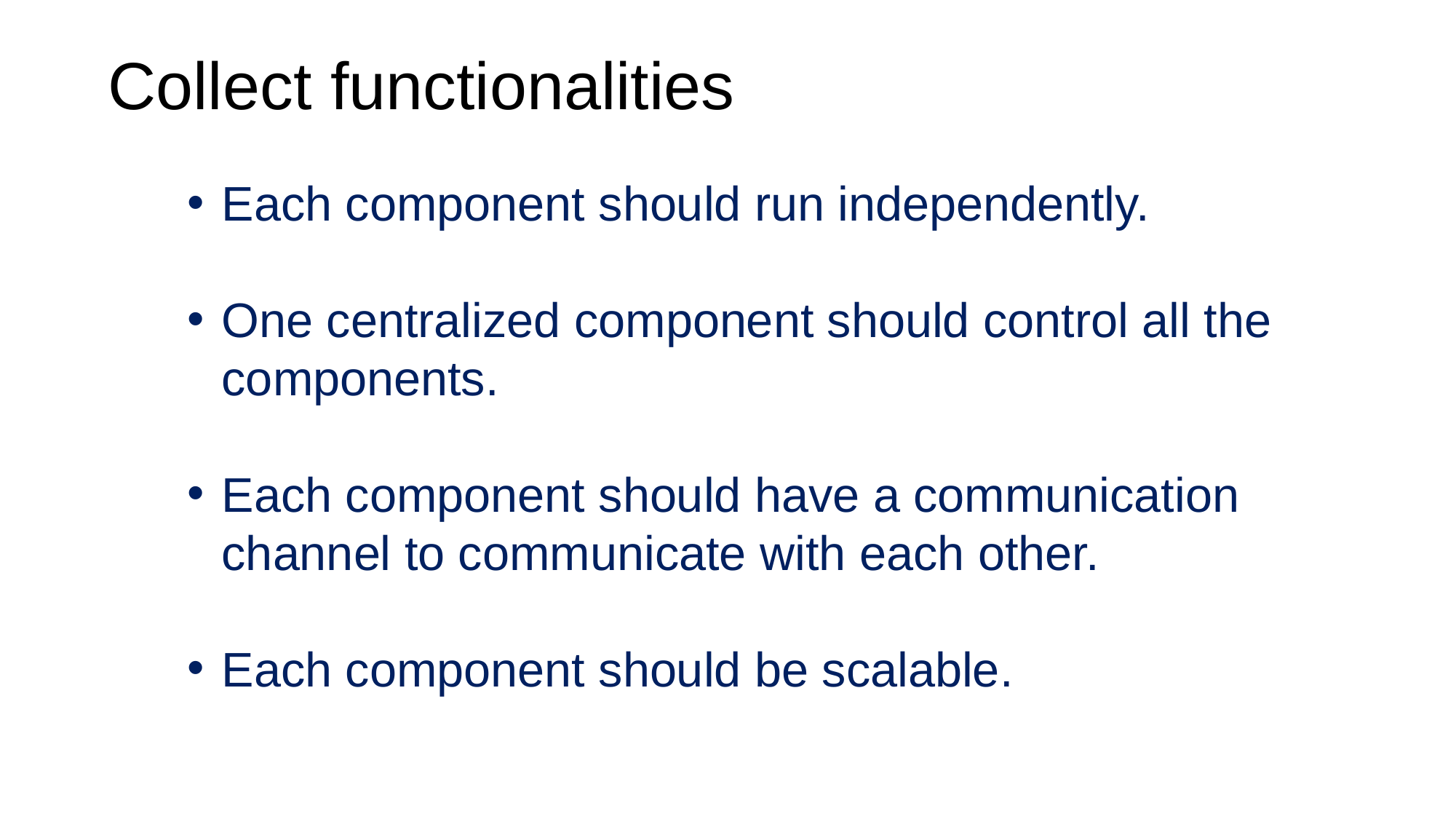

# Collect functionalities
Each component should run independently.

One centralized component should control all the components.

Each component should have a communication channel to communicate with each other.

Each component should be scalable.